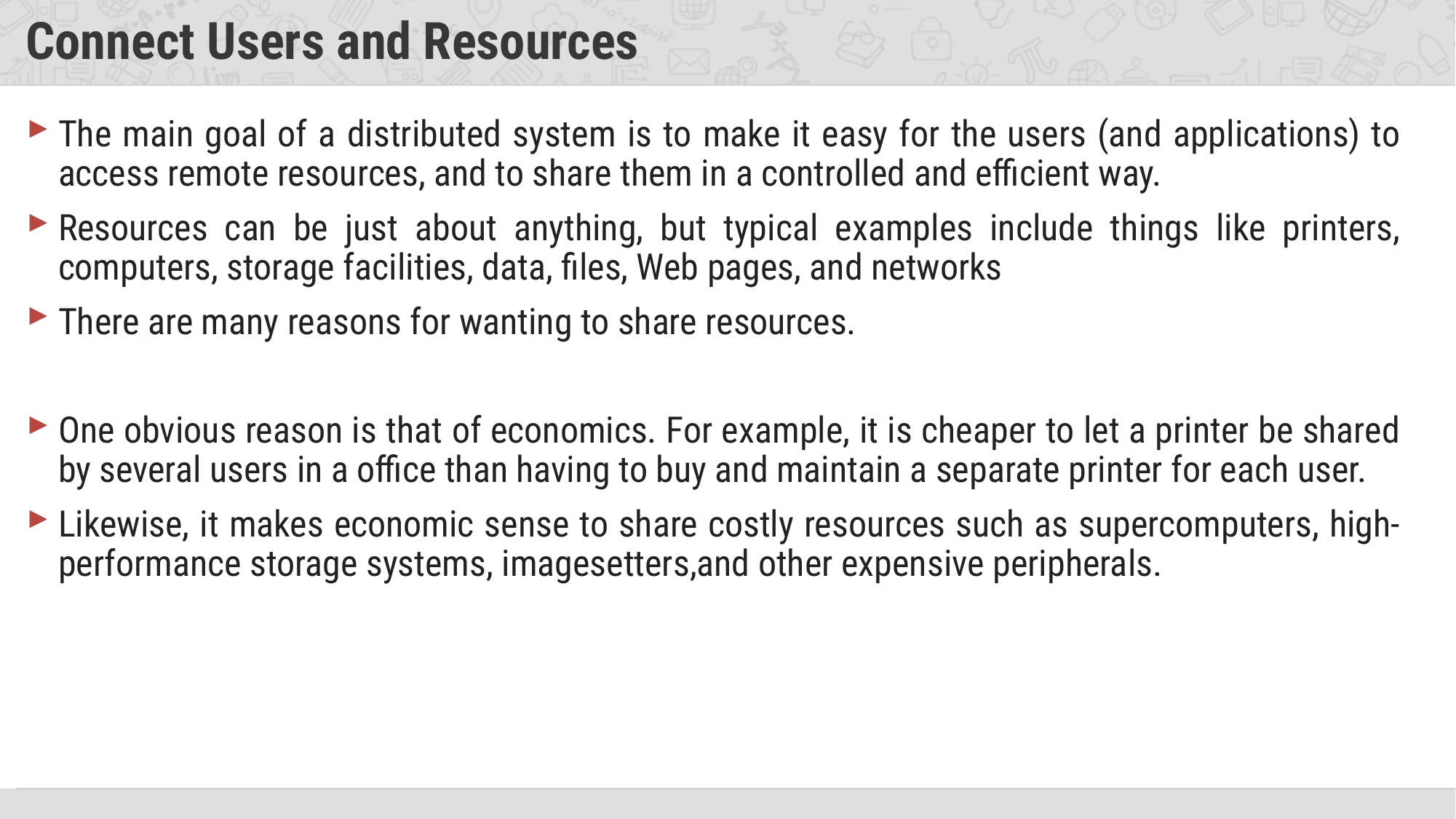

# Connect Users and Resources
The main goal of a distributed system is to make it easy for the users (and applications) to access remote resources, and to share them in a controlled and efficient way.
Resources can be just about anything, but typical examples include things like printers, computers, storage facilities, data, files, Web pages, and networks
There are many reasons for wanting to share resources.

One obvious reason is that of economics. For example, it is cheaper to let a printer be shared by several users in a office than having to buy and maintain a separate printer for each user.
Likewise, it makes economic sense to share costly resources such as supercomputers, high-performance storage systems, imagesetters,and other expensive peripherals.